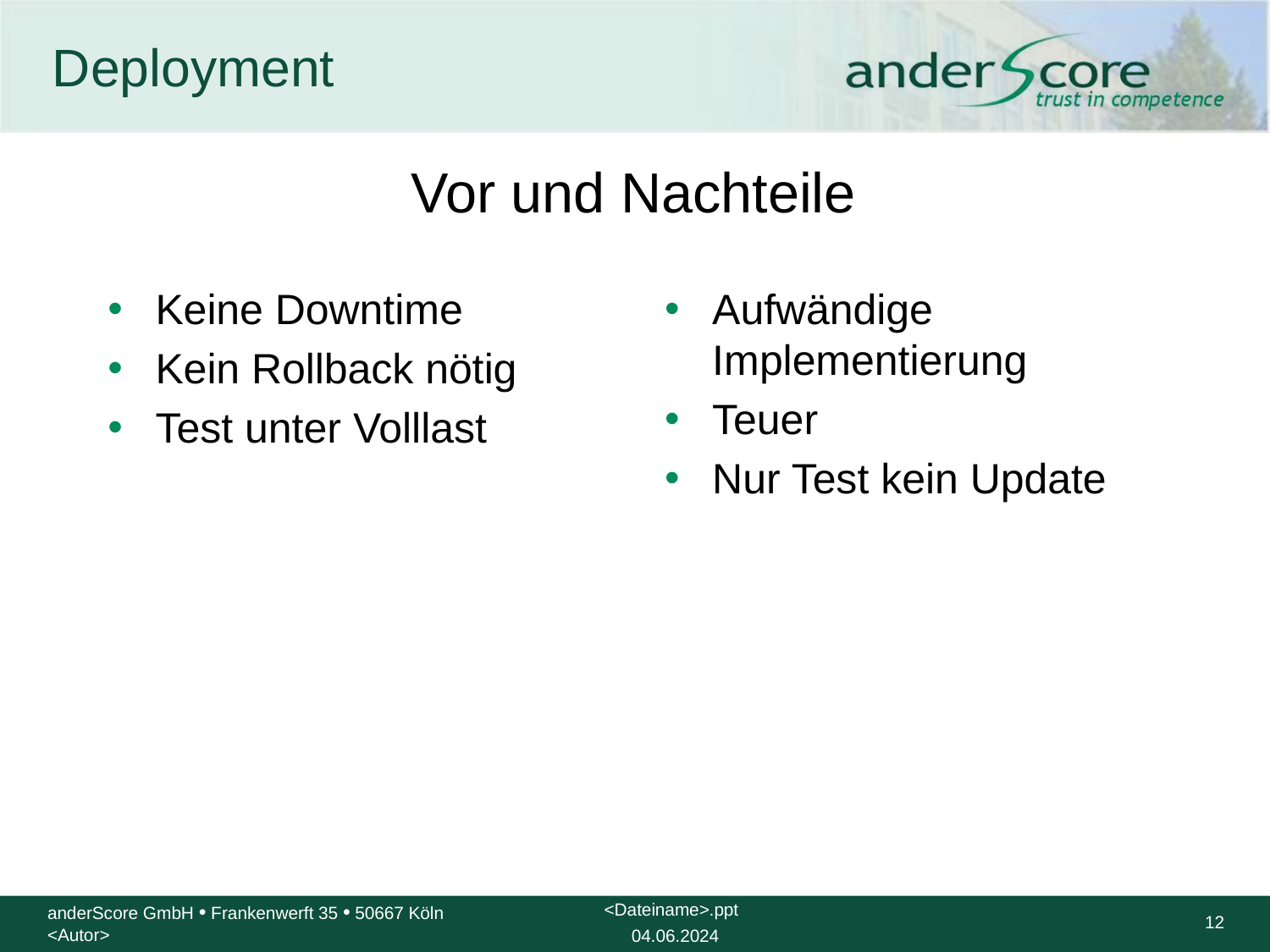

# Deployment
Vor und Nachteile
Keine Downtime
Kein Rollback nötig
Test unter Volllast
Aufwändige Implementierung
Teuer
Nur Test kein Update